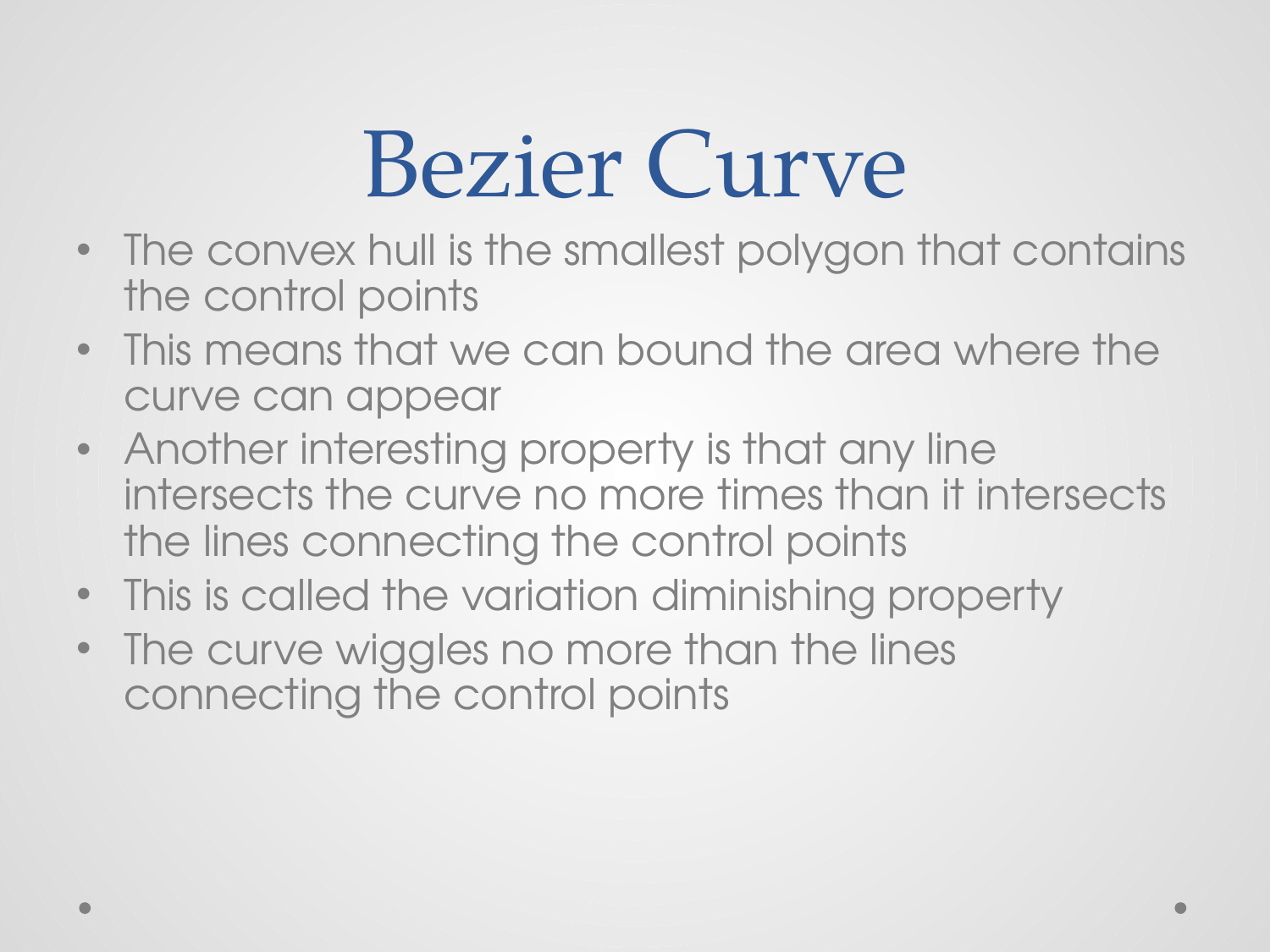

# Bezier Curve
The convex hull is the smallest polygon that contains the control points
This means that we can bound the area where the curve can appear
Another interesting property is that any line intersects the curve no more times than it intersects the lines connecting the control points
This is called the variation diminishing property
The curve wiggles no more than the lines connecting the control points